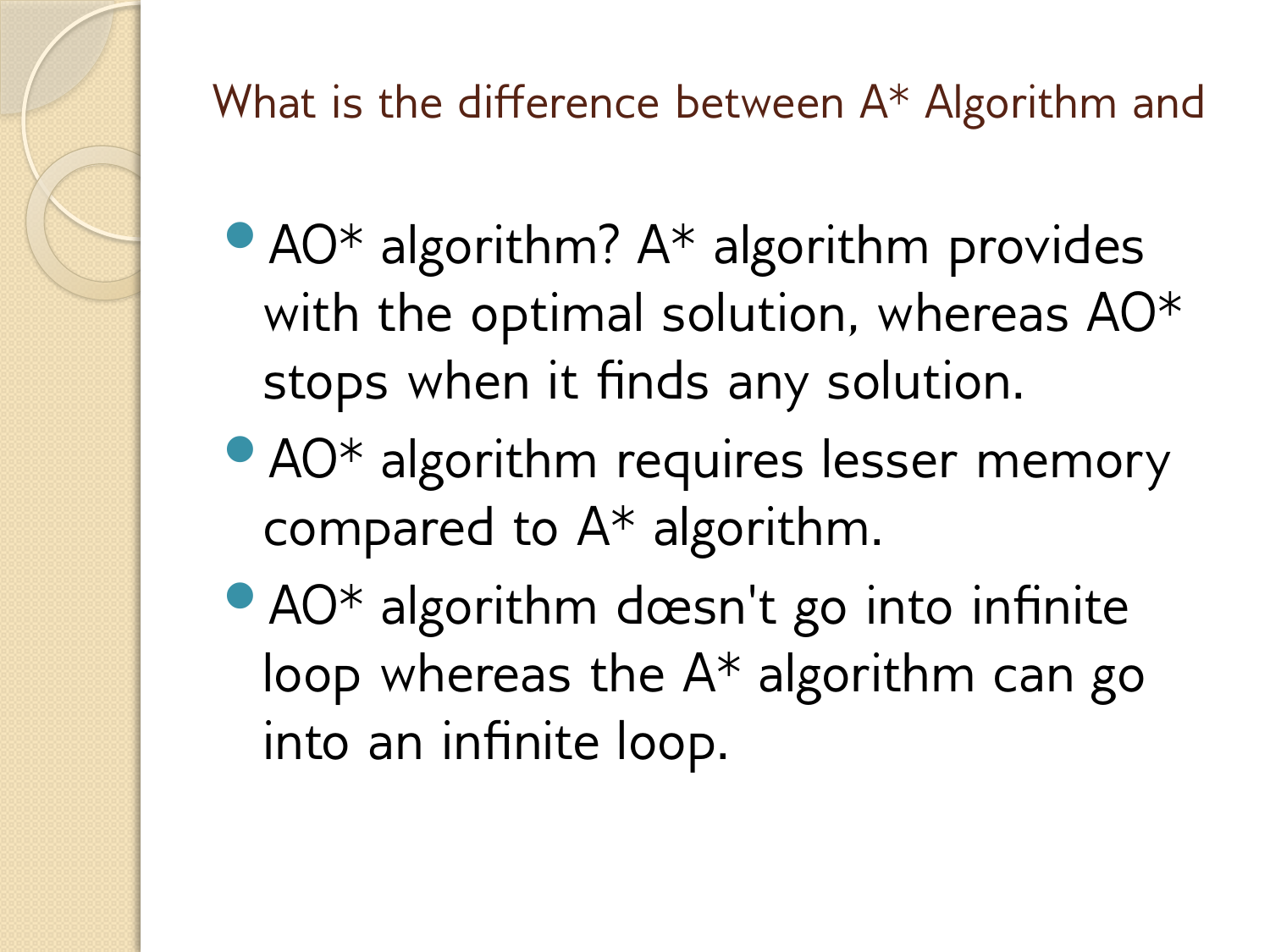

# What is the difference between A* Algorithm and
AO* algorithm? A* algorithm provides with the optimal solution, whereas AO* stops when it finds any solution.
AO* algorithm requires lesser memory compared to A* algorithm.
AO* algorithm doesn't go into infinite loop whereas the A* algorithm can go into an infinite loop.